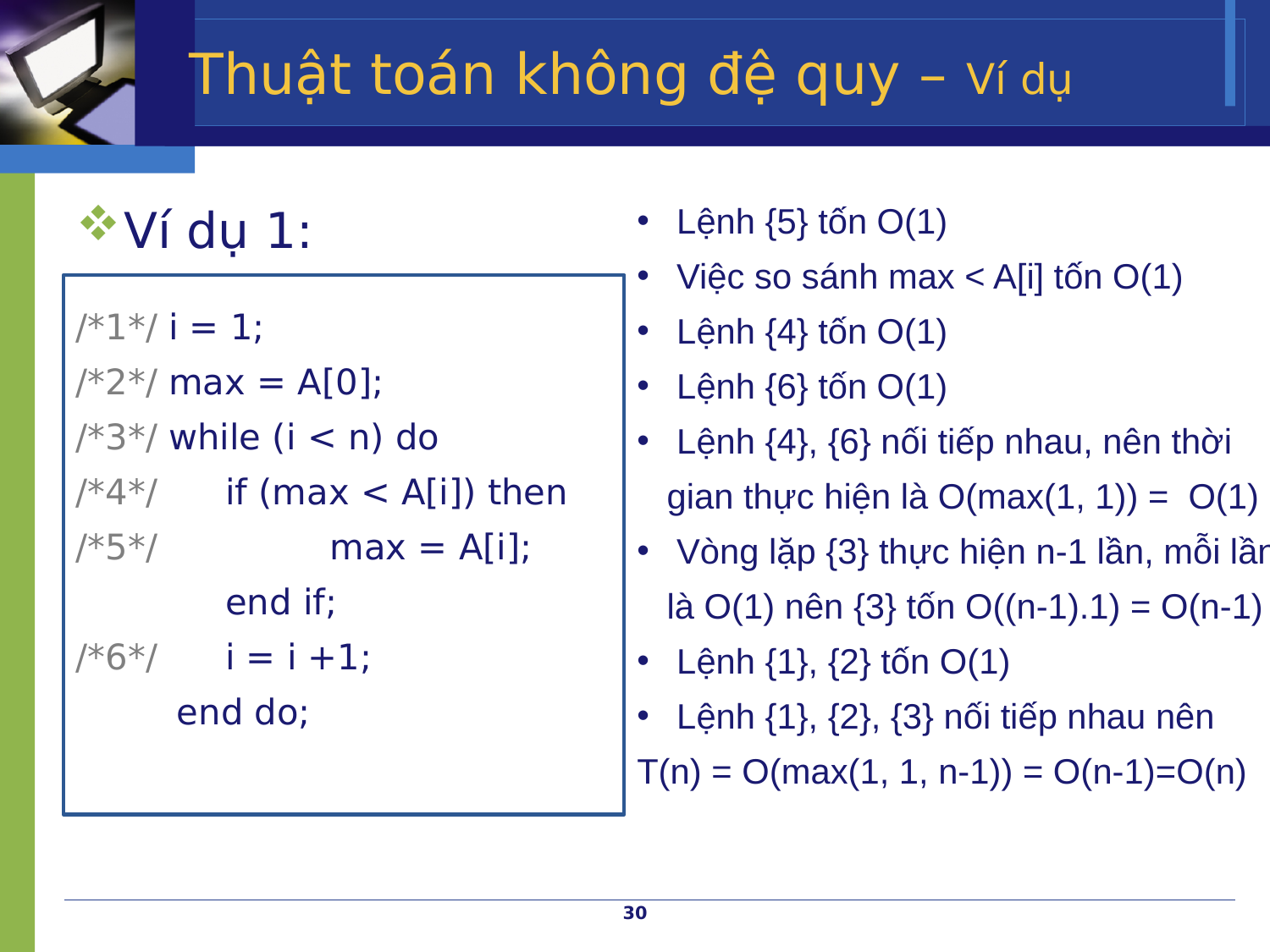

# Thuật toán không đệ quy – Ví dụ
Ví dụ 1:
 Lệnh {5} tốn O(1)
 Việc so sánh max < A[i] tốn O(1)
 Lệnh {4} tốn O(1)
 Lệnh {6} tốn O(1)
 Lệnh {4}, {6} nối tiếp nhau, nên thời gian thực hiện là O(max(1, 1)) =  O(1)
 Vòng lặp {3} thực hiện n-1 lần, mỗi lần là O(1) nên {3} tốn O((n-1).1) = O(n-1)
 Lệnh {1}, {2} tốn O(1)
 Lệnh {1}, {2}, {3} nối tiếp nhau nên
T(n) = O(max(1, 1, n-1)) = O(n-1)=O(n)

/*1*/ i = 1;
/*2*/ max = A[0];
/*3*/ while (i < n) do
/*4*/ 	  if (max < A[i]) then
/*5*/ 		max = A[i];
	  end if;
/*6*/ 	  i = i +1;
         end do;

30